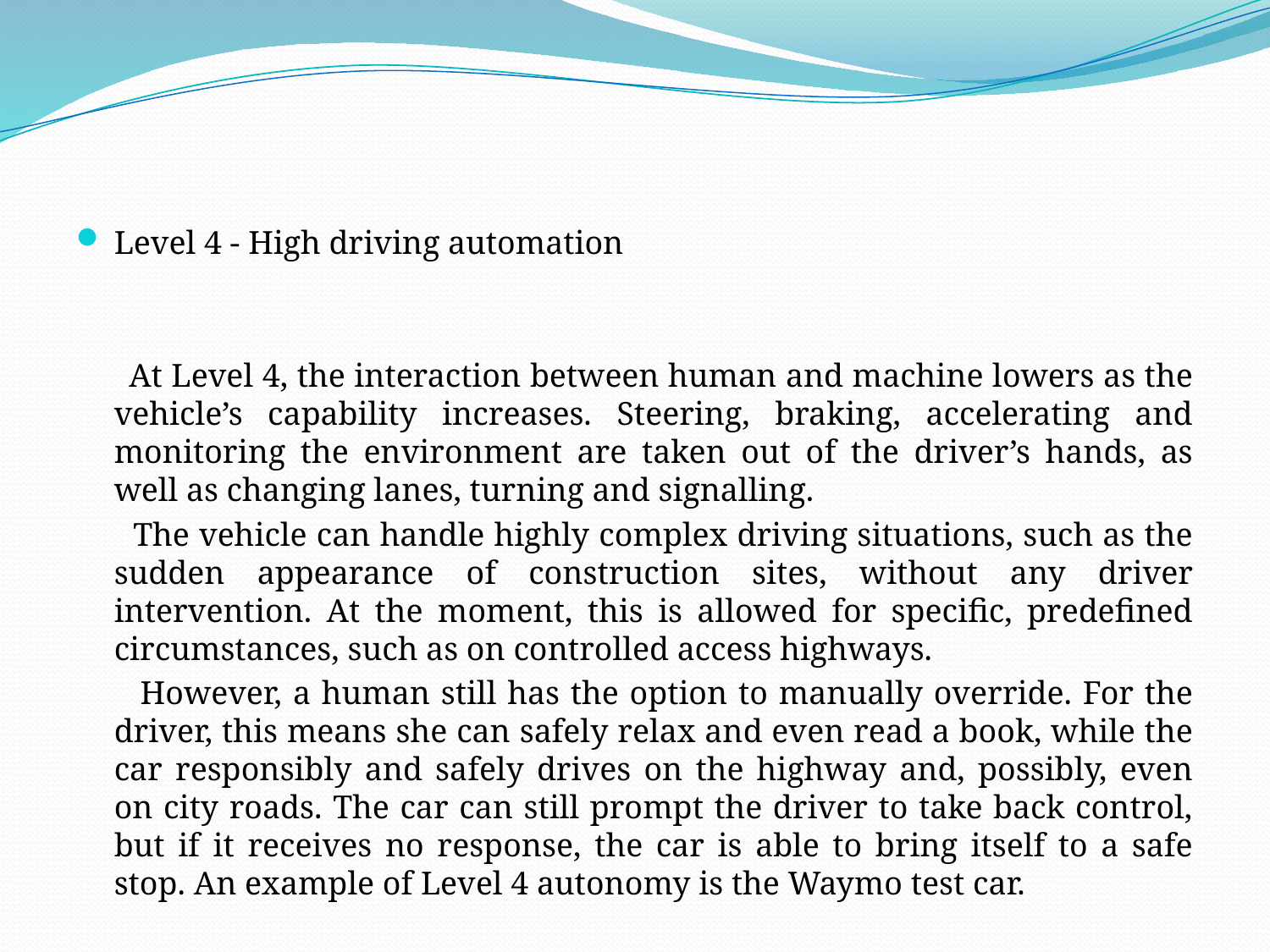

Level 4 - High driving automation

      At Level 4, the interaction between human and machine lowers as the vehicle’s capability increases. Steering, braking, accelerating and monitoring the environment are taken out of the driver’s hands, as well as changing lanes, turning and signalling.
      The vehicle can handle highly complex driving situations, such as the sudden appearance of construction sites, without any driver intervention. At the moment, this is allowed for specific, predefined circumstances, such as on controlled access highways.
      However, a human still has the option to manually override. For the driver, this means she can safely relax and even read a book, while the car responsibly and safely drives on the highway and, possibly, even on city roads. The car can still prompt the driver to take back control, but if it receives no response, the car is able to bring itself to a safe stop. An example of Level 4 autonomy is the Waymo test car.